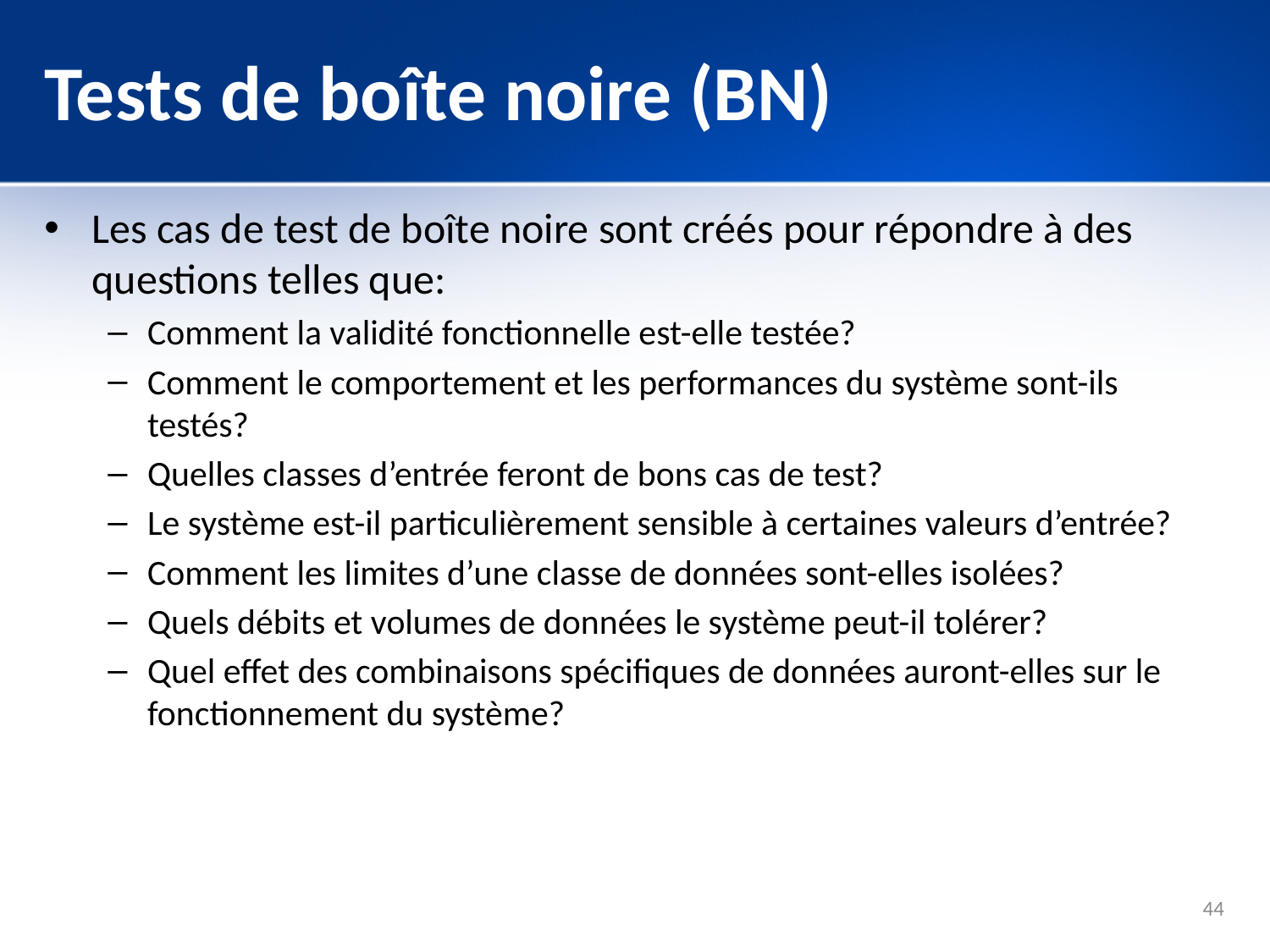

# Tests de boîte noire (BN)
Les cas de test de boîte noire sont créés pour répondre à des questions telles que:
Comment la validité fonctionnelle est-elle testée?
Comment le comportement et les performances du système sont-ils testés?
Quelles classes d’entrée feront de bons cas de test?
Le système est-il particulièrement sensible à certaines valeurs d’entrée?
Comment les limites d’une classe de données sont-elles isolées?
Quels débits et volumes de données le système peut-il tolérer?
Quel effet des combinaisons spécifiques de données auront-elles sur le fonctionnement du système?
44